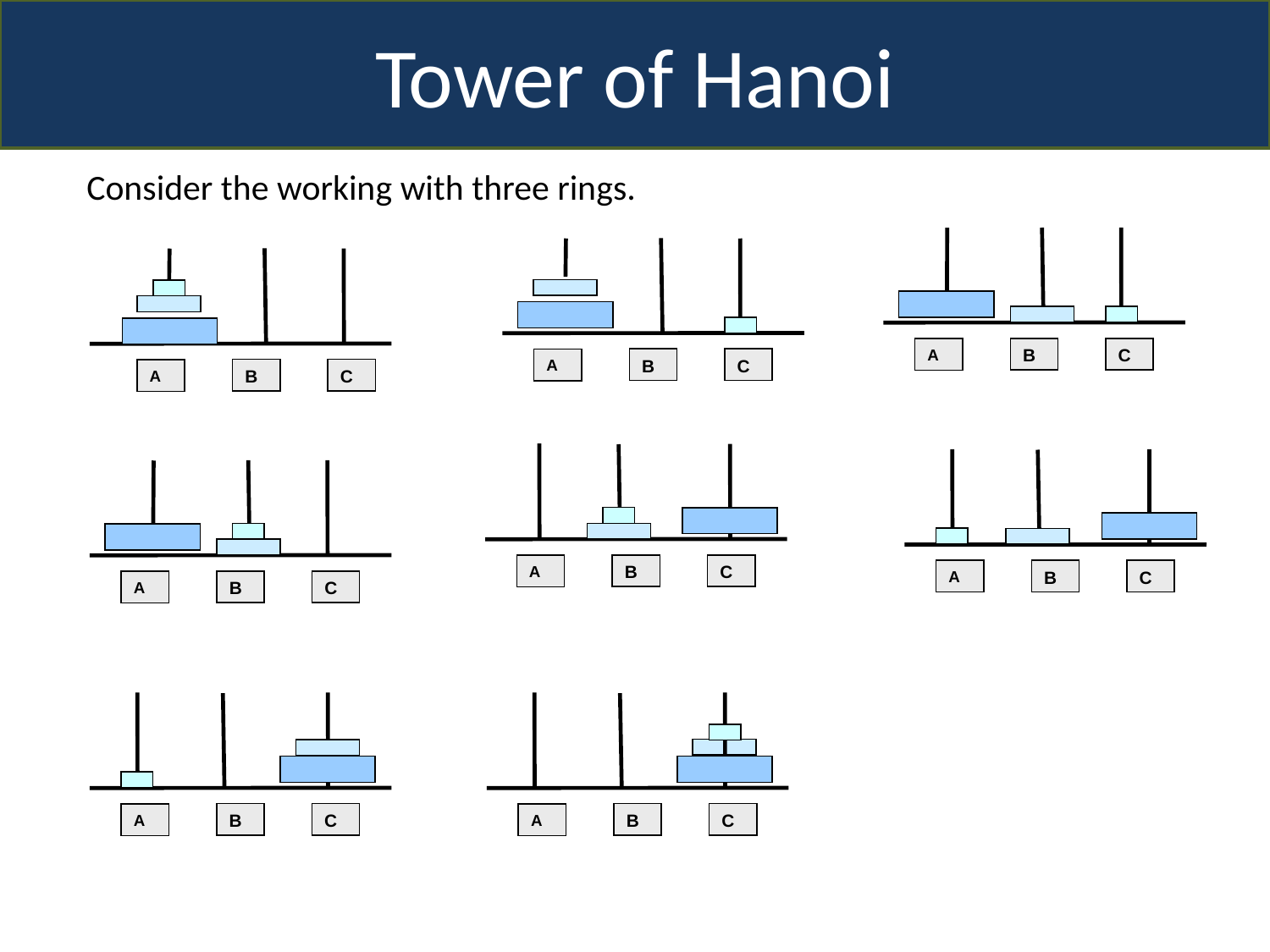

Tower of Hanoi
Consider the working with three rings.

B
C
A

B
C
A

B
C
A

B
C
A

A
B
C

B
C
A

B
C
A

B
C
A